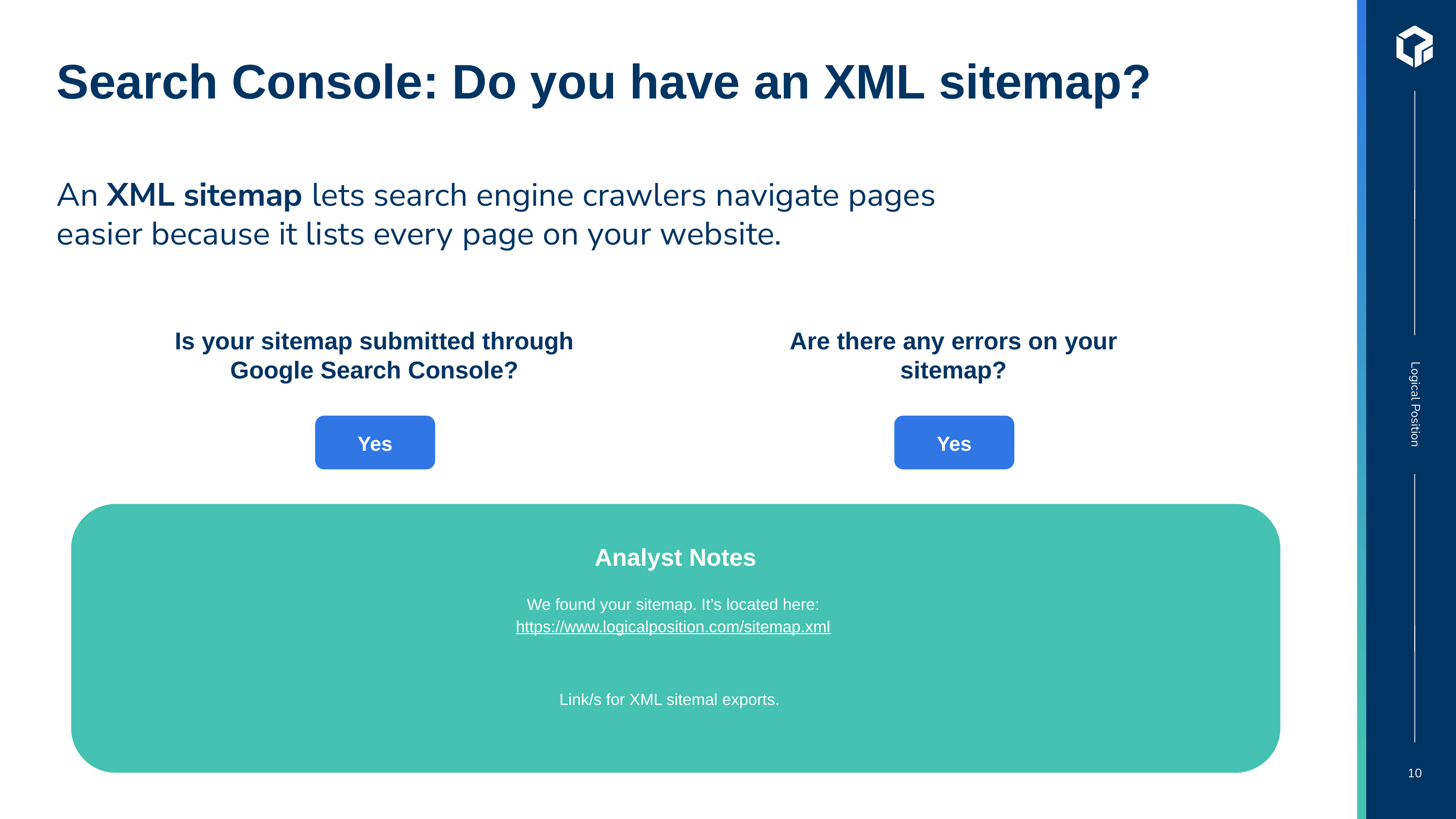

# Search Console: Do you have an XML sitemap?
An XML sitemap lets search engine crawlers navigate pages easier because it lists every page on your website.

Is your sitemap submitted through Google Search Console?
Are there any errors on your sitemap?

Yes
Yes

Analyst Notes
We found your sitemap. It’s located here:
https://www.logicalposition.com/sitemap.xml

Link/s for XML sitemal exports.
10